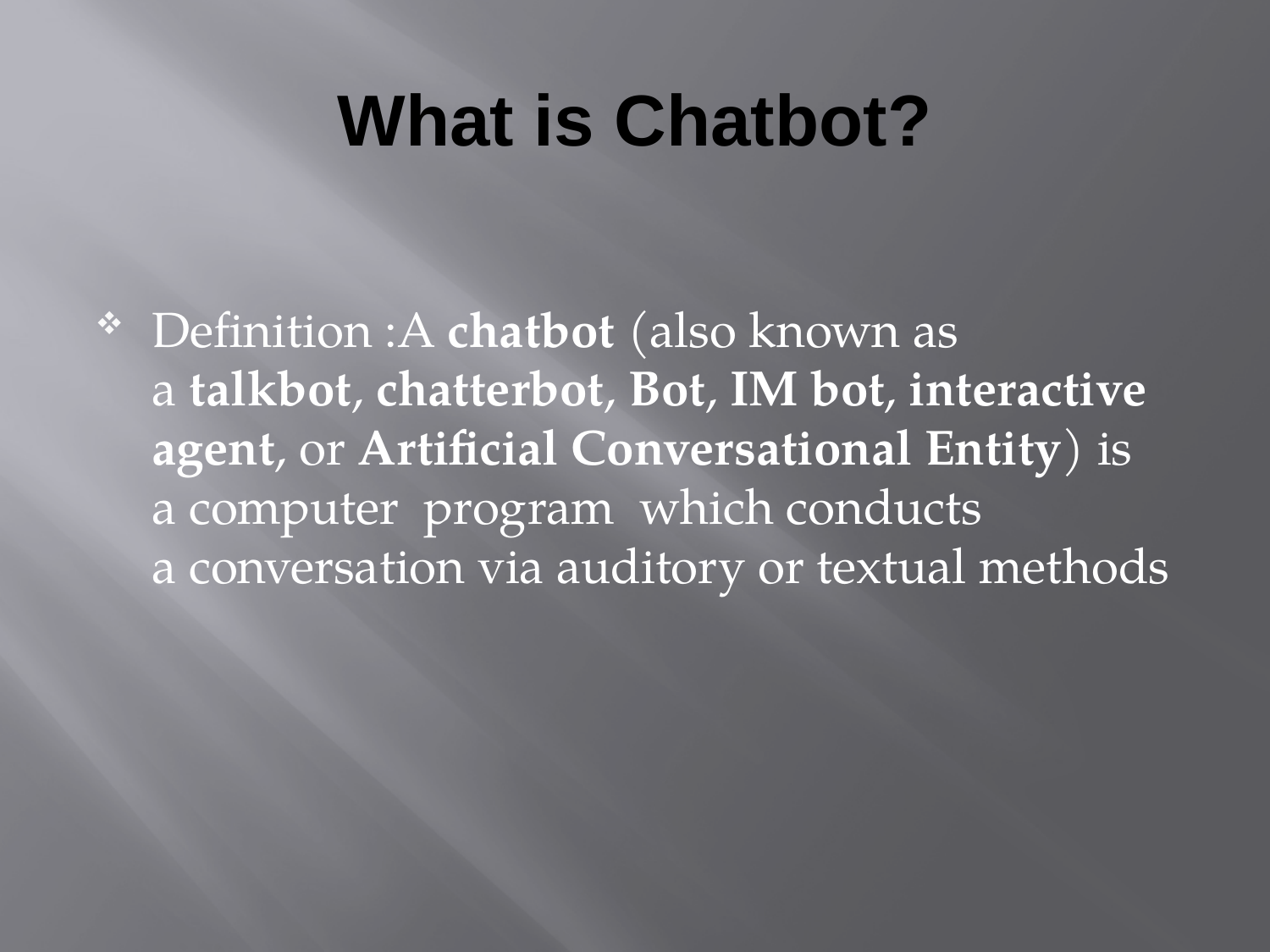

# What is Chatbot?

Definition :A chatbot (also known as a talkbot, chatterbot, Bot, IM bot, interactive agent, or Artificial Conversational Entity) is a computer  program  which conducts a conversation via auditory or textual methods